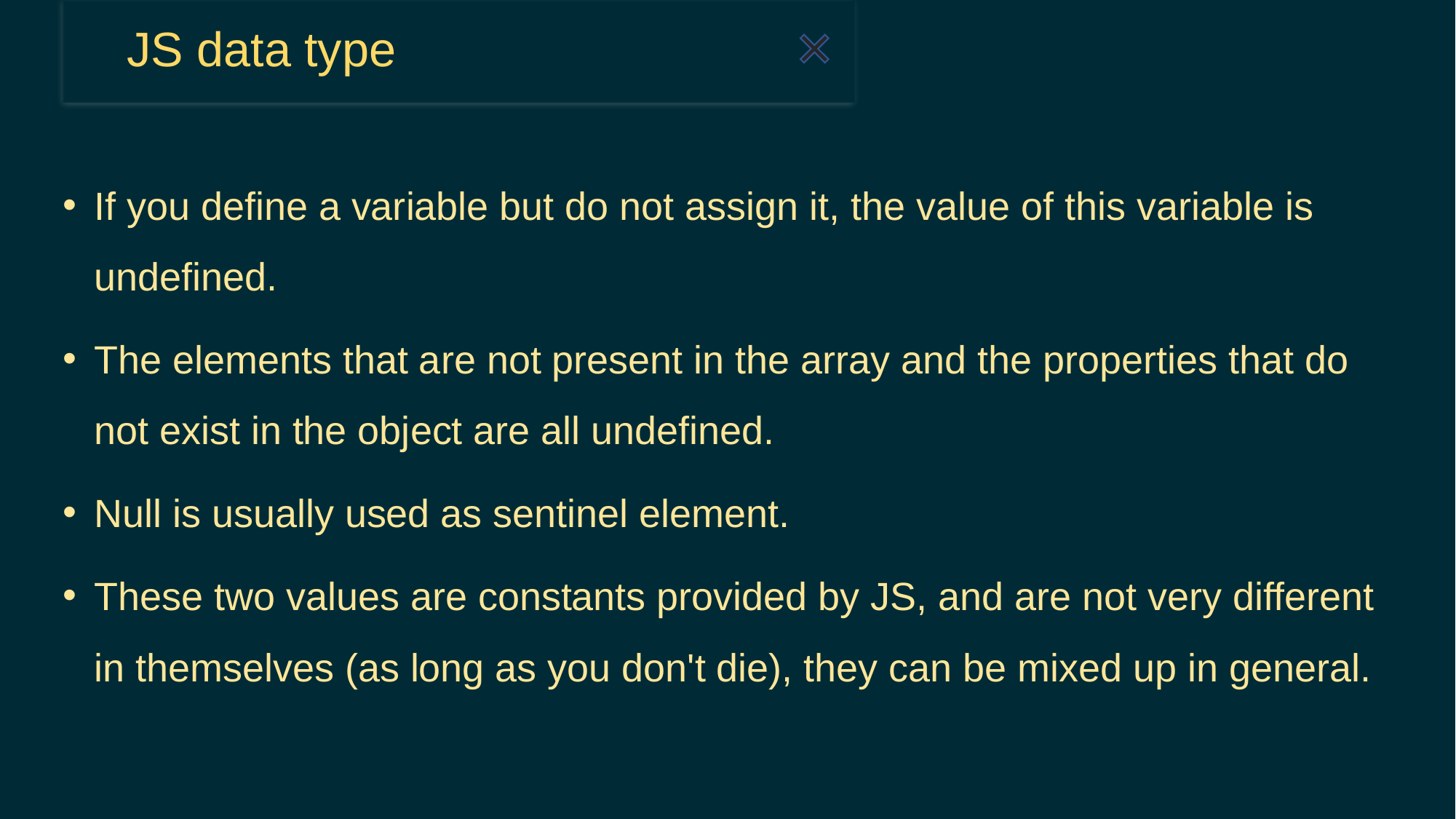

#
JS data type

If you define a variable but do not assign it, the value of this variable is undefined.
The elements that are not present in the array and the properties that do not exist in the object are all undefined.
Null is usually used as sentinel element.
These two values are constants provided by JS, and are not very different in themselves (as long as you don't die), they can be mixed up in general.